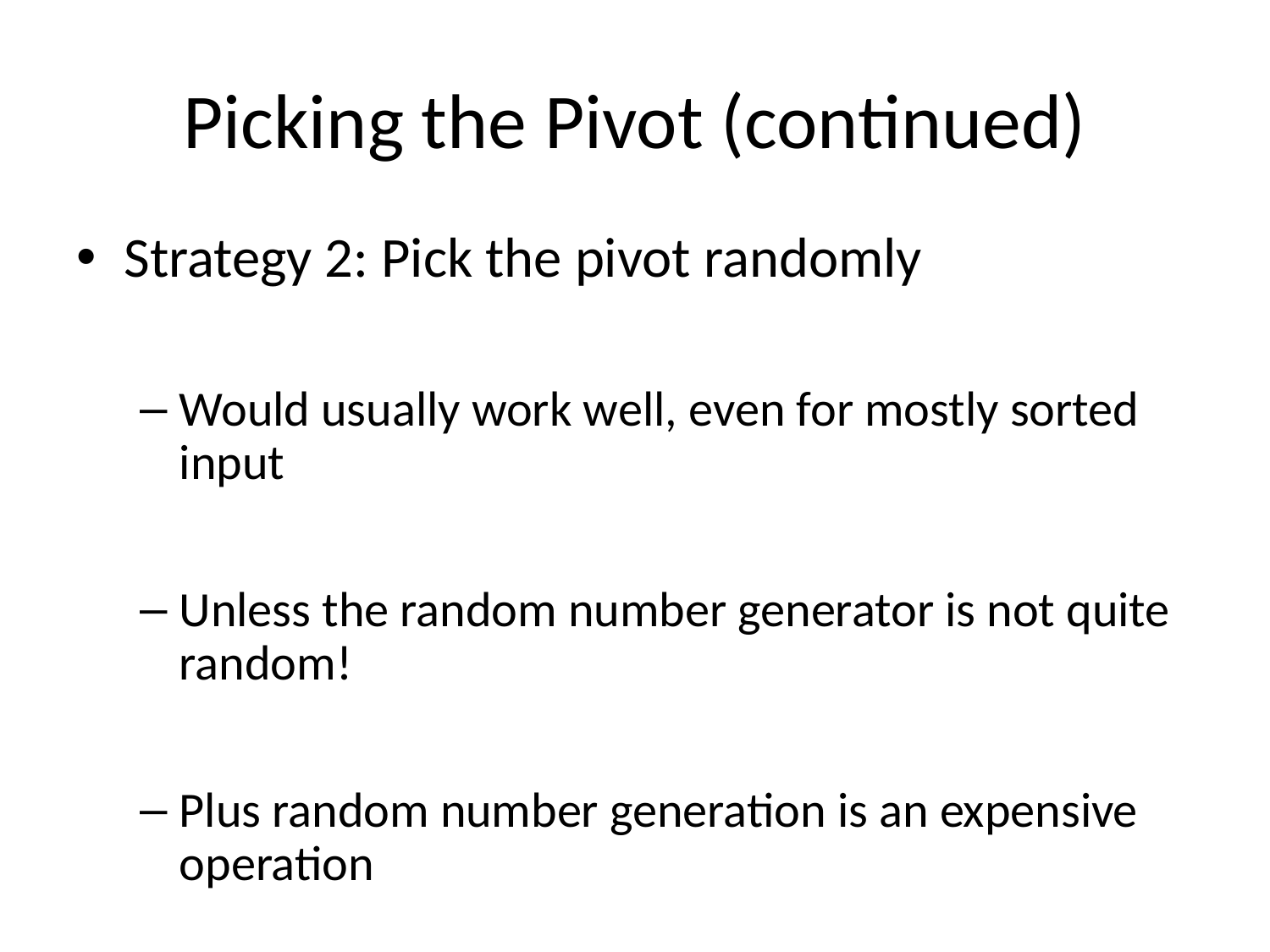

# Picking the Pivot (continued)
Strategy 2: Pick the pivot randomly

Would usually work well, even for mostly sorted input

Unless the random number generator is not quite random!

Plus random number generation is an expensive operation